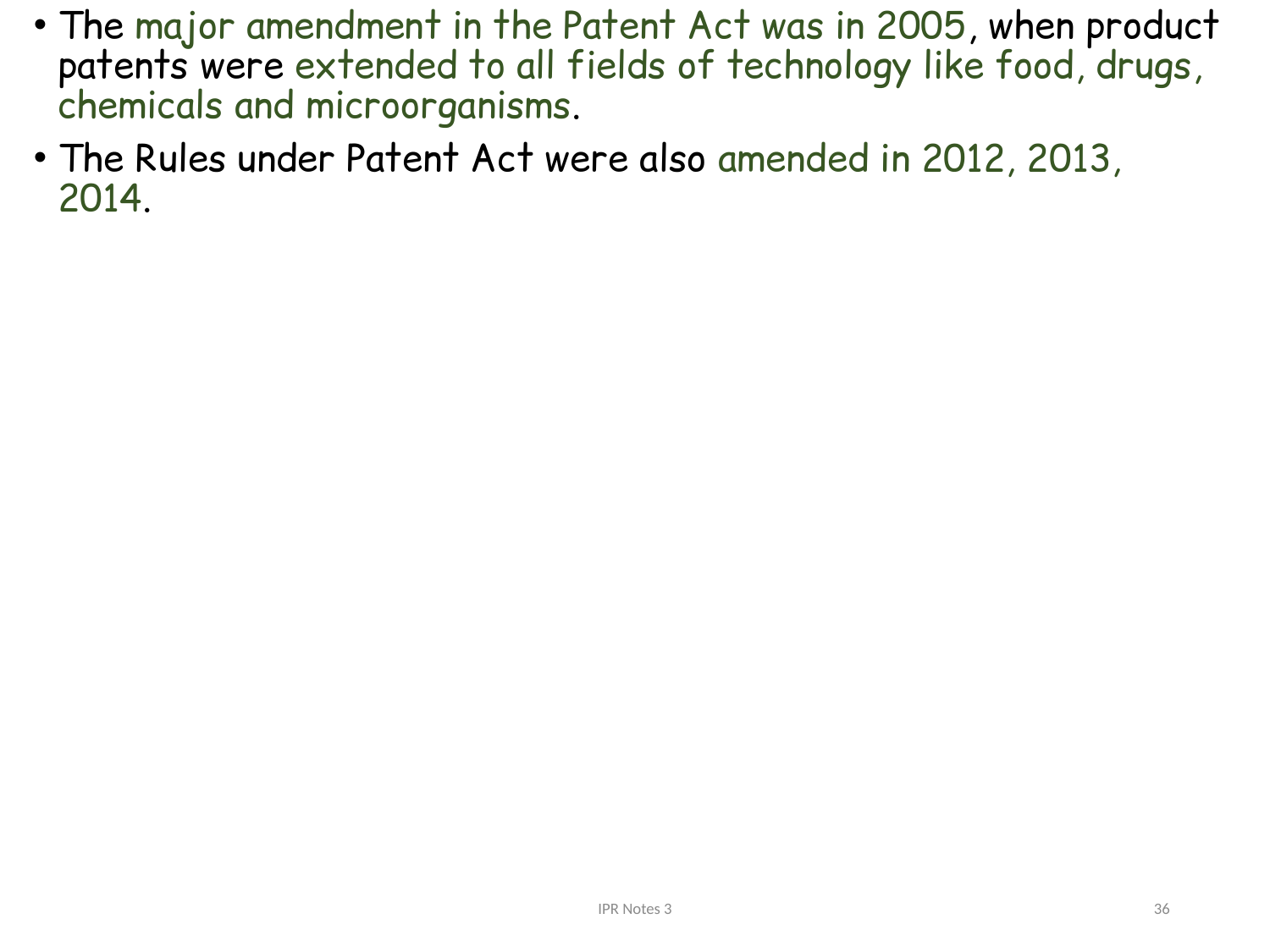

The major amendment in the Patent Act was in 2005, when product patents were extended to all fields of technology like food, drugs, chemicals and microorganisms.
The Rules under Patent Act were also amended in 2012, 2013, 2014.
IPR Notes 3
36